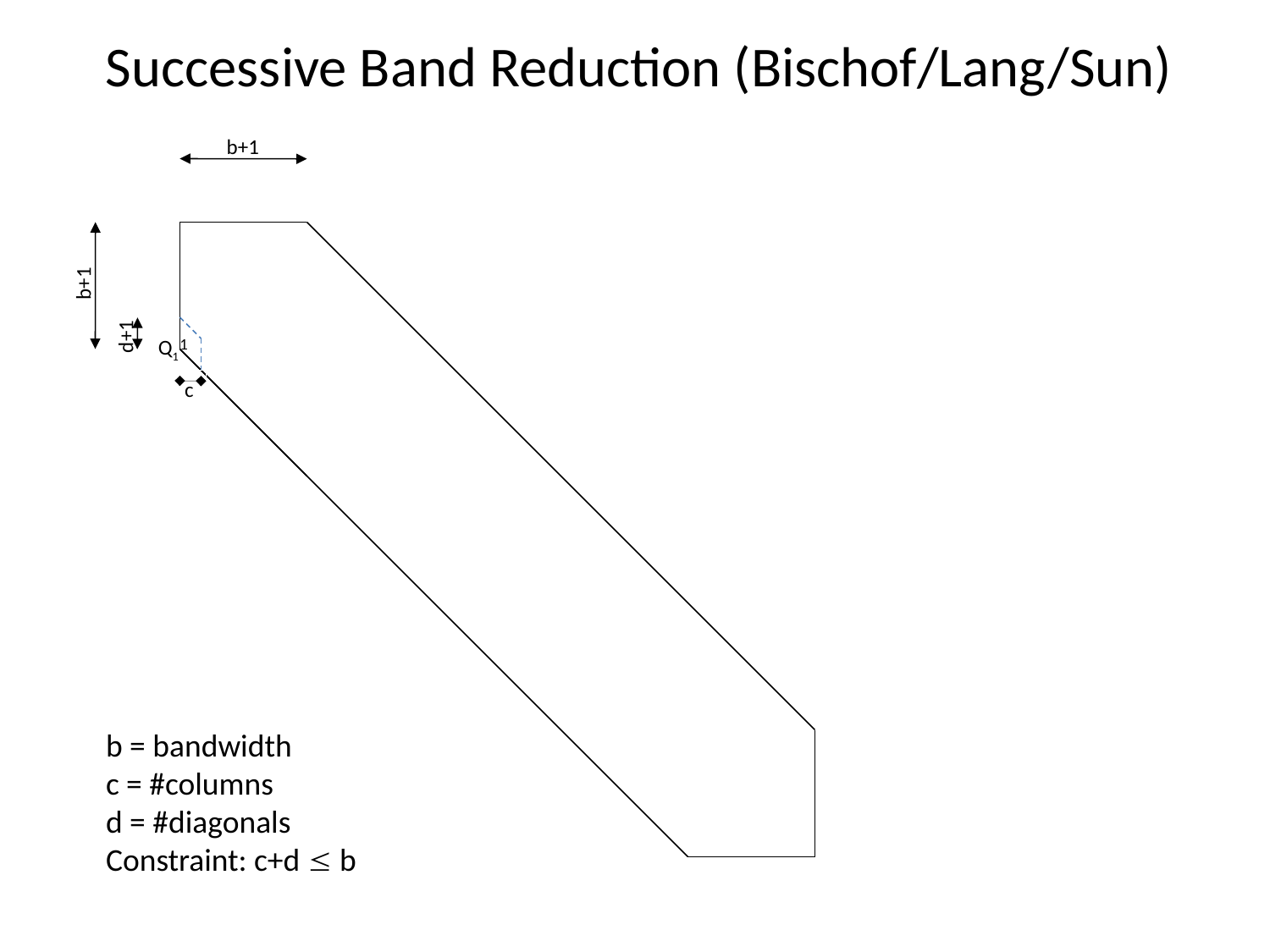

Successive Band Reduction (Bischof/Lang/Sun)
b+1
b+1
d+1
Q1
1
c
b = bandwidth
c = #columns
d = #diagonals
Constraint: c+d ≤ b